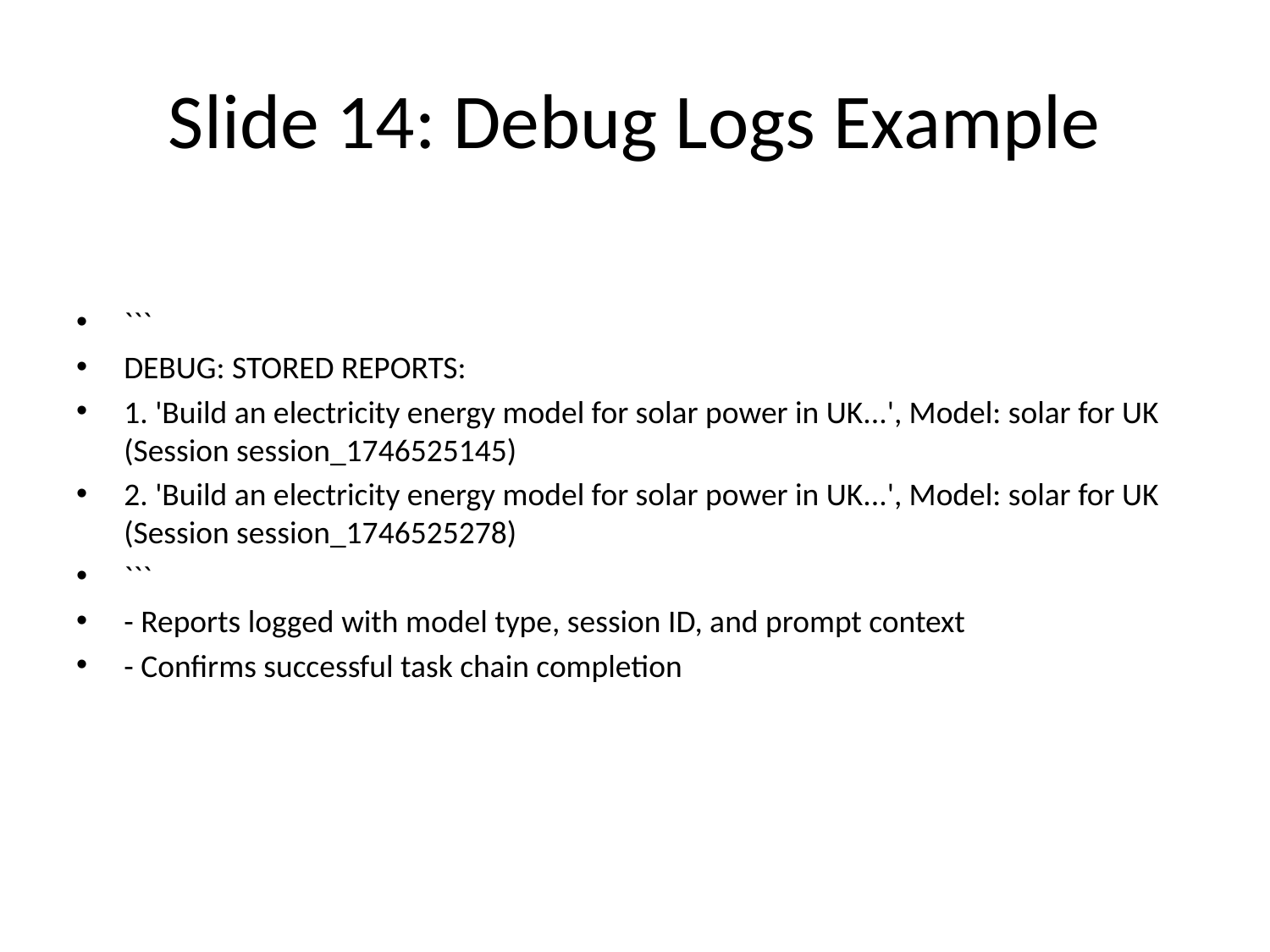

# Slide 14: Debug Logs Example

```
DEBUG: STORED REPORTS:
1. 'Build an electricity energy model for solar power in UK...', Model: solar for UK (Session session_1746525145)
2. 'Build an electricity energy model for solar power in UK...', Model: solar for UK (Session session_1746525278)
```
- Reports logged with model type, session ID, and prompt context
- Confirms successful task chain completion